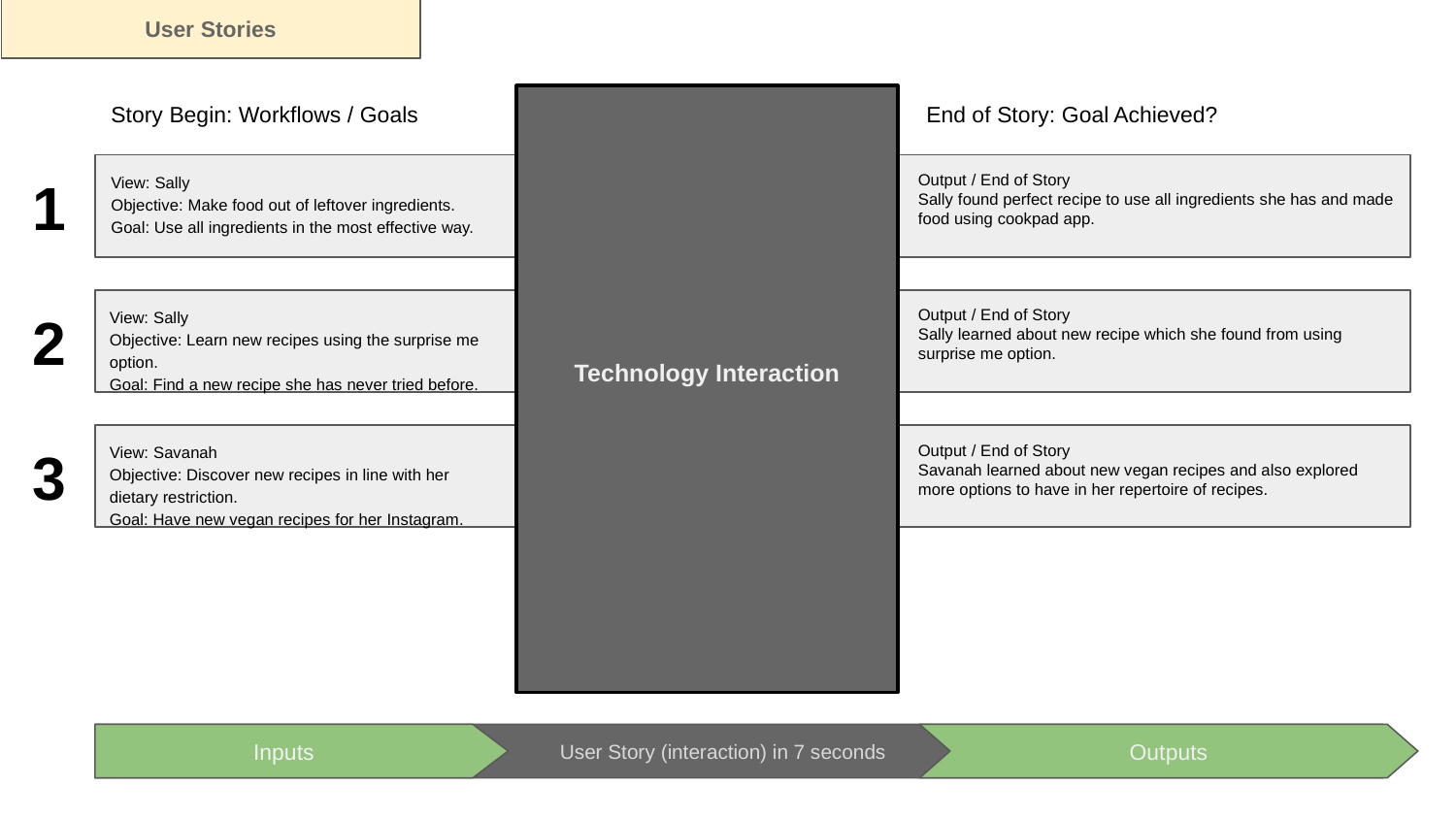

User Stories
Story Begin: Workflows / Goals
Technology Interaction

End of Story: Goal Achieved?
1

View: Sally
Objective: Make food out of leftover ingredients.
Goal: Use all ingredients in the most effective way.
Output / End of Story
Sally found perfect recipe to use all ingredients she has and made food using cookpad app.
2

View: Sally
Objective: Learn new recipes using the surprise me option.
Goal: Find a new recipe she has never tried before.
Output / End of Story
Sally learned about new recipe which she found from using surprise me option.

View: Savanah
Objective: Discover new recipes in line with her dietary restriction.
Goal: Have new vegan recipes for her Instagram.
3
Output / End of Story
Savanah learned about new vegan recipes and also explored more options to have in her repertoire of recipes.
User Story (interaction) in 7 seconds
Inputs
Outputs